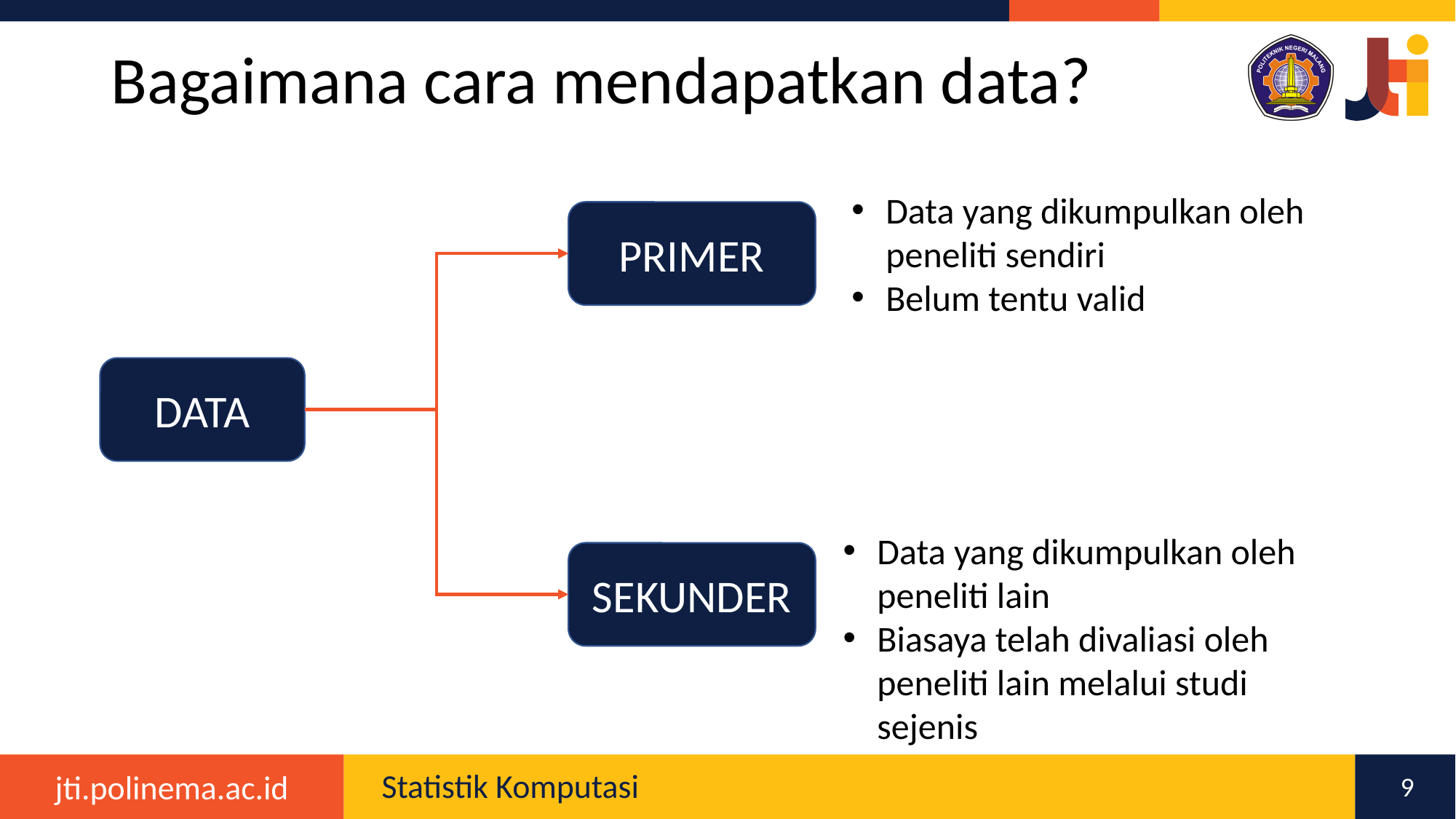

# Bagaimana cara mendapatkan data?
Data yang dikumpulkan oleh peneliti sendiri
Belum tentu valid
PRIMER
DATA
Data yang dikumpulkan oleh peneliti lain
Biasaya telah divaliasi oleh peneliti lain melalui studi sejenis
SEKUNDER
9